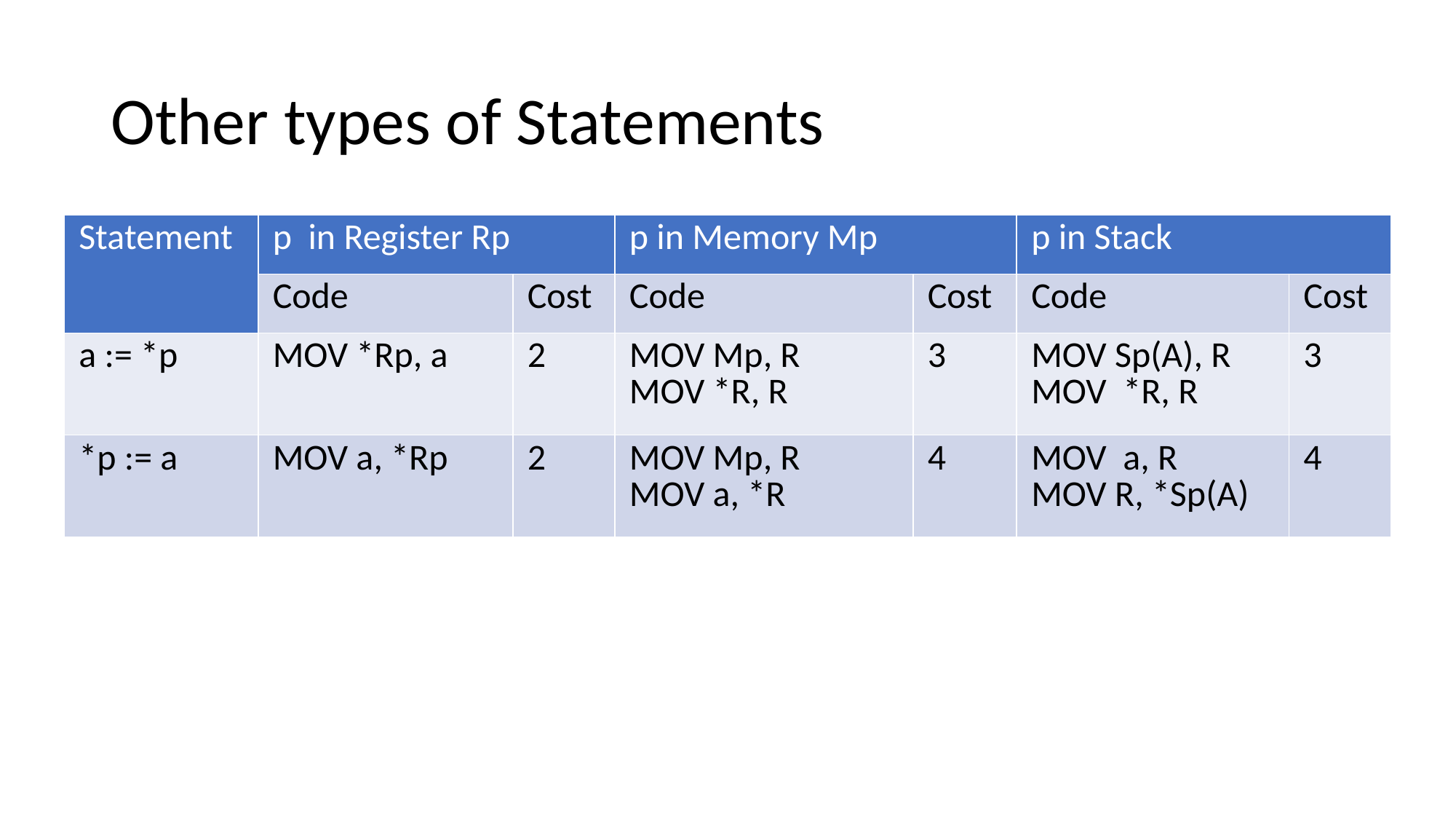

# Other types of Statements
| Statement | p in Register Rp |  | p in Memory Mp |  | p in Stack |  |
| --- | --- | --- | --- | --- | --- | --- |
|  | Code | Cost | Code | Cost | Code | Cost |
| a := \*p | MOV \*Rp, a | 2 | MOV Mp, R MOV \*R, R | 3 | MOV Sp(A), R MOV \*R, R | 3 |
| \*p := a | MOV a, \*Rp | 2 | MOV Mp, R MOV a, \*R | 4 | MOV a, R MOV R, \*Sp(A) | 4 |